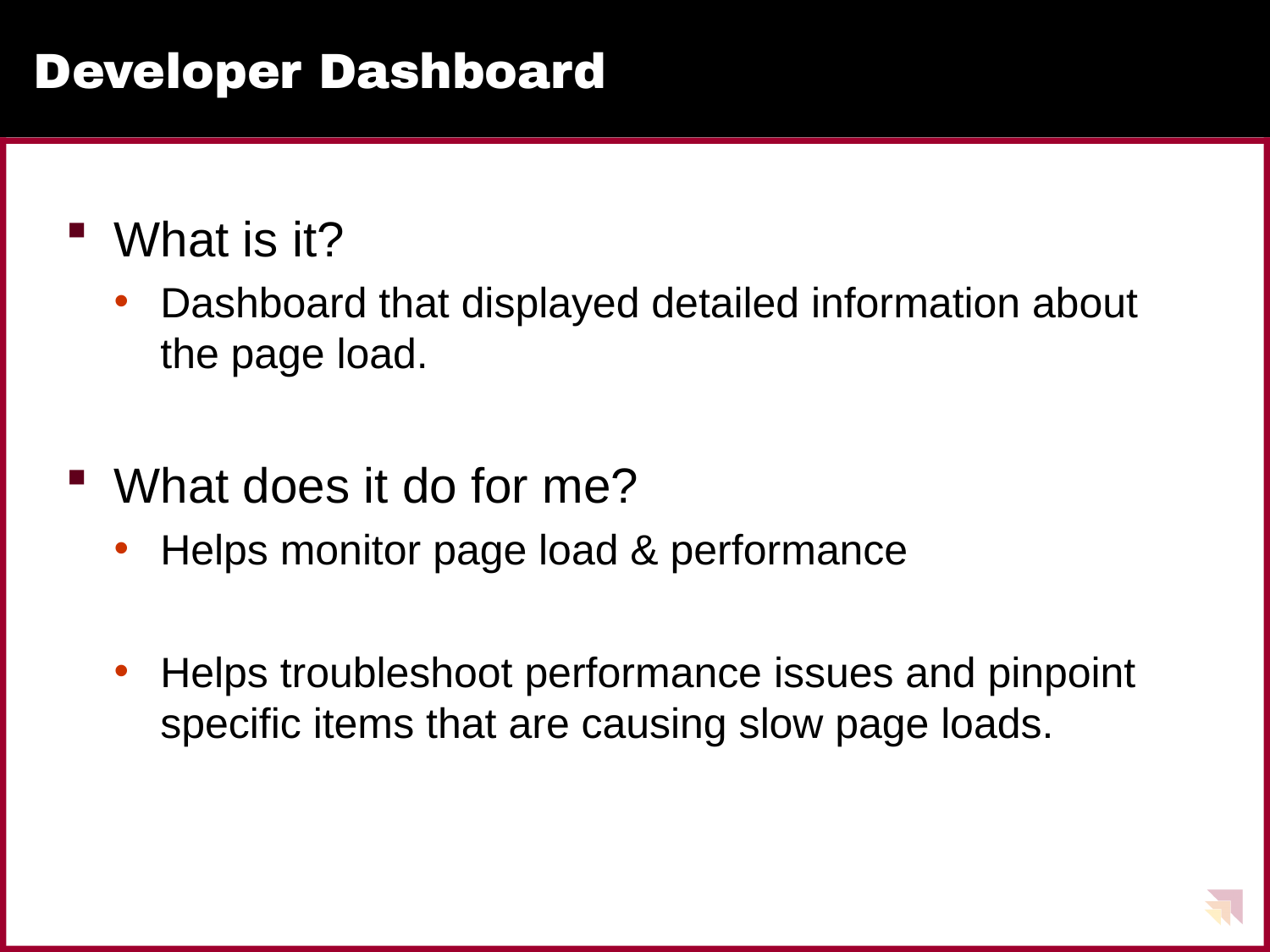

# Developer Dashboard
What is it?
Dashboard that displayed detailed information about the page load.

What does it do for me?
Helps monitor page load & performance

Helps troubleshoot performance issues and pinpoint specific items that are causing slow page loads.